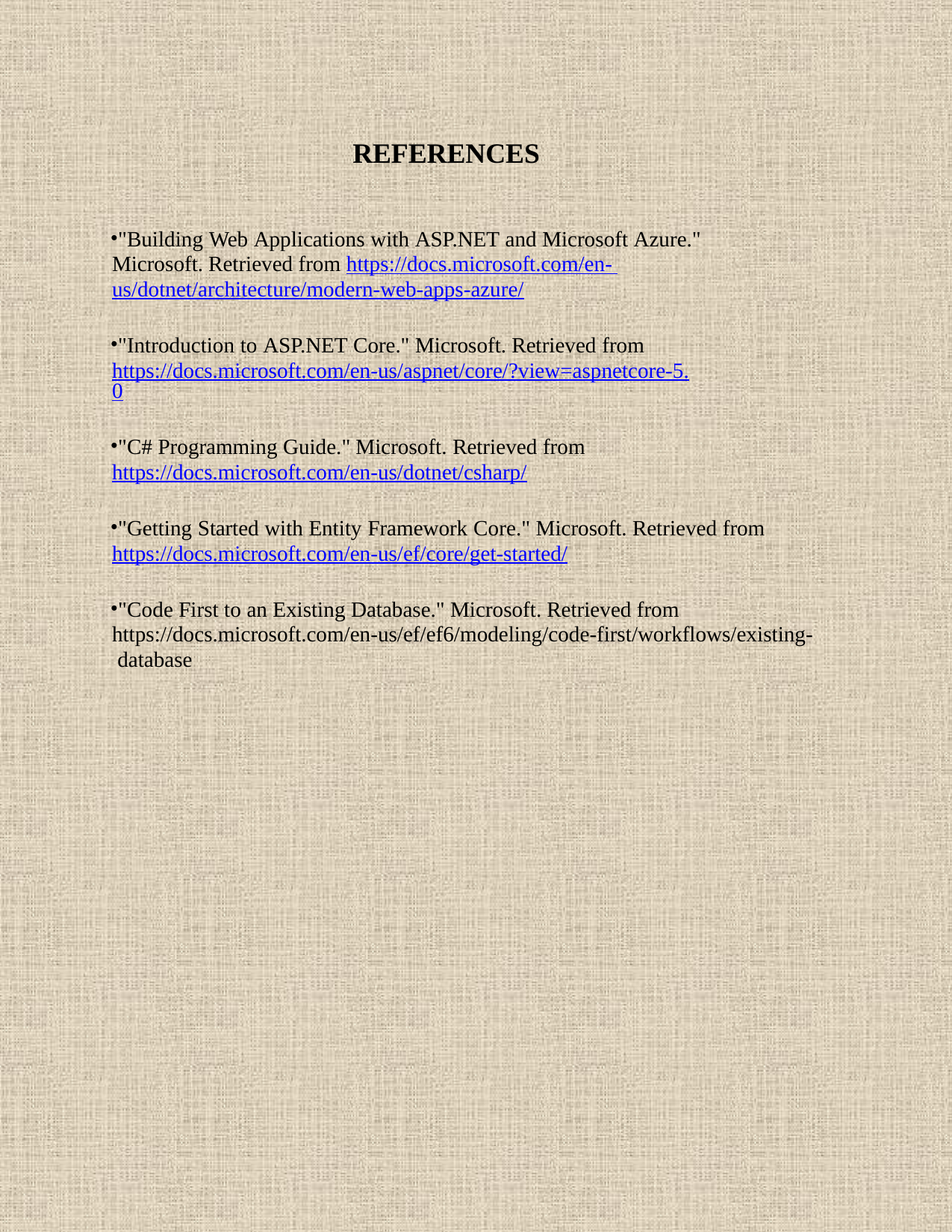

REFERENCES

"Building Web Applications with ASP.NET and Microsoft Azure."  Microsoft. Retrieved from https://docs.microsoft.com/en-  us/dotnet/architecture/modern-web-apps-azure/

"Introduction to ASP.NET Core." Microsoft. Retrieved from  https://docs.microsoft.com/en-us/aspnet/core/?view=aspnetcore-5.0

"C# Programming Guide." Microsoft. Retrieved from  https://docs.microsoft.com/en-us/dotnet/csharp/

"Getting Started with Entity Framework Core." Microsoft. Retrieved from  https://docs.microsoft.com/en-us/ef/core/get-started/

"Code First to an Existing Database." Microsoft. Retrieved from  https://docs.microsoft.com/en-us/ef/ef6/modeling/code-first/workflows/existing-  database